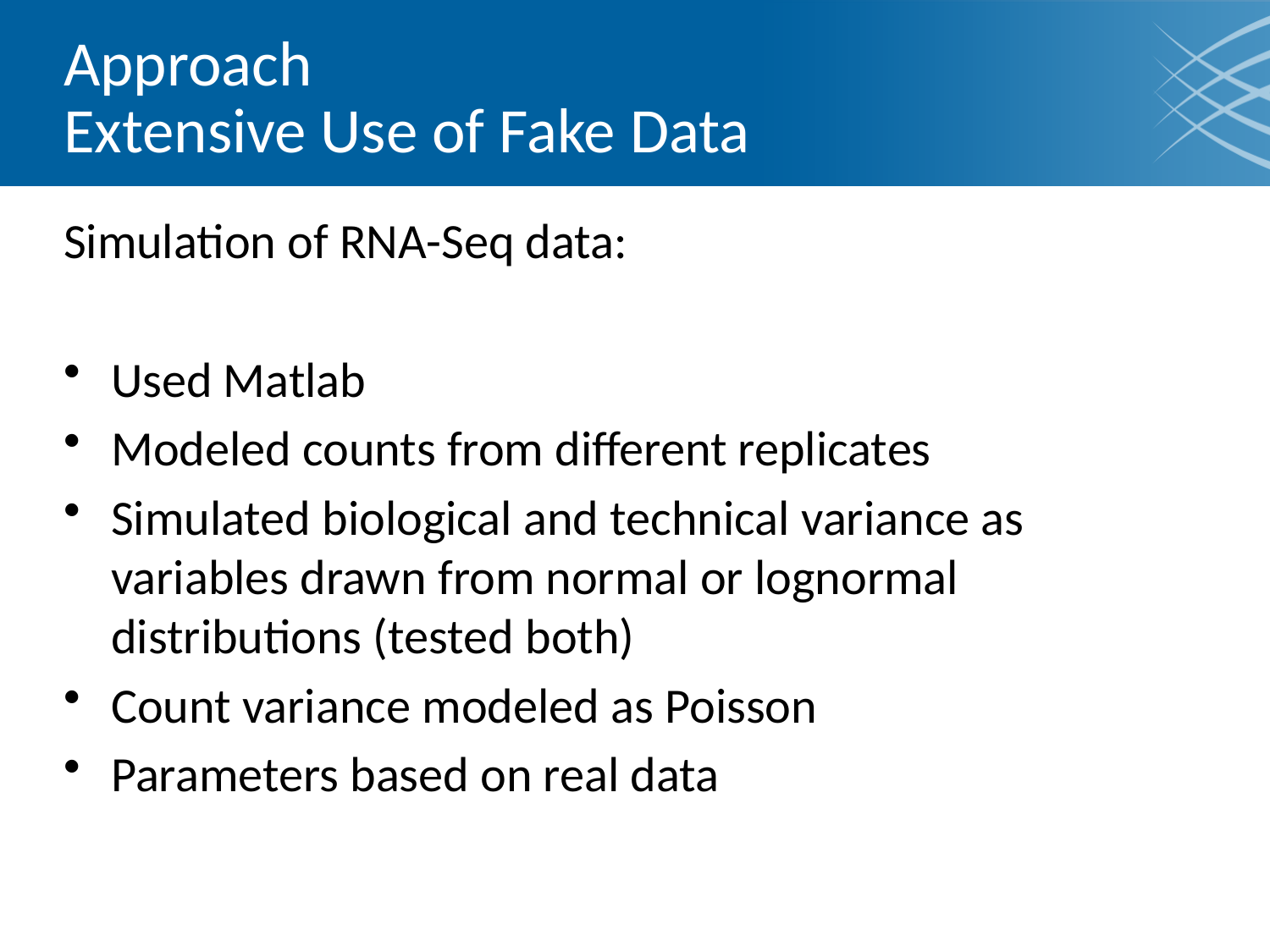

# Approach Extensive Use of Fake Data
Simulation of RNA-Seq data:

Used Matlab
Modeled counts from different replicates
Simulated biological and technical variance as variables drawn from normal or lognormal distributions (tested both)
Count variance modeled as Poisson
Parameters based on real data